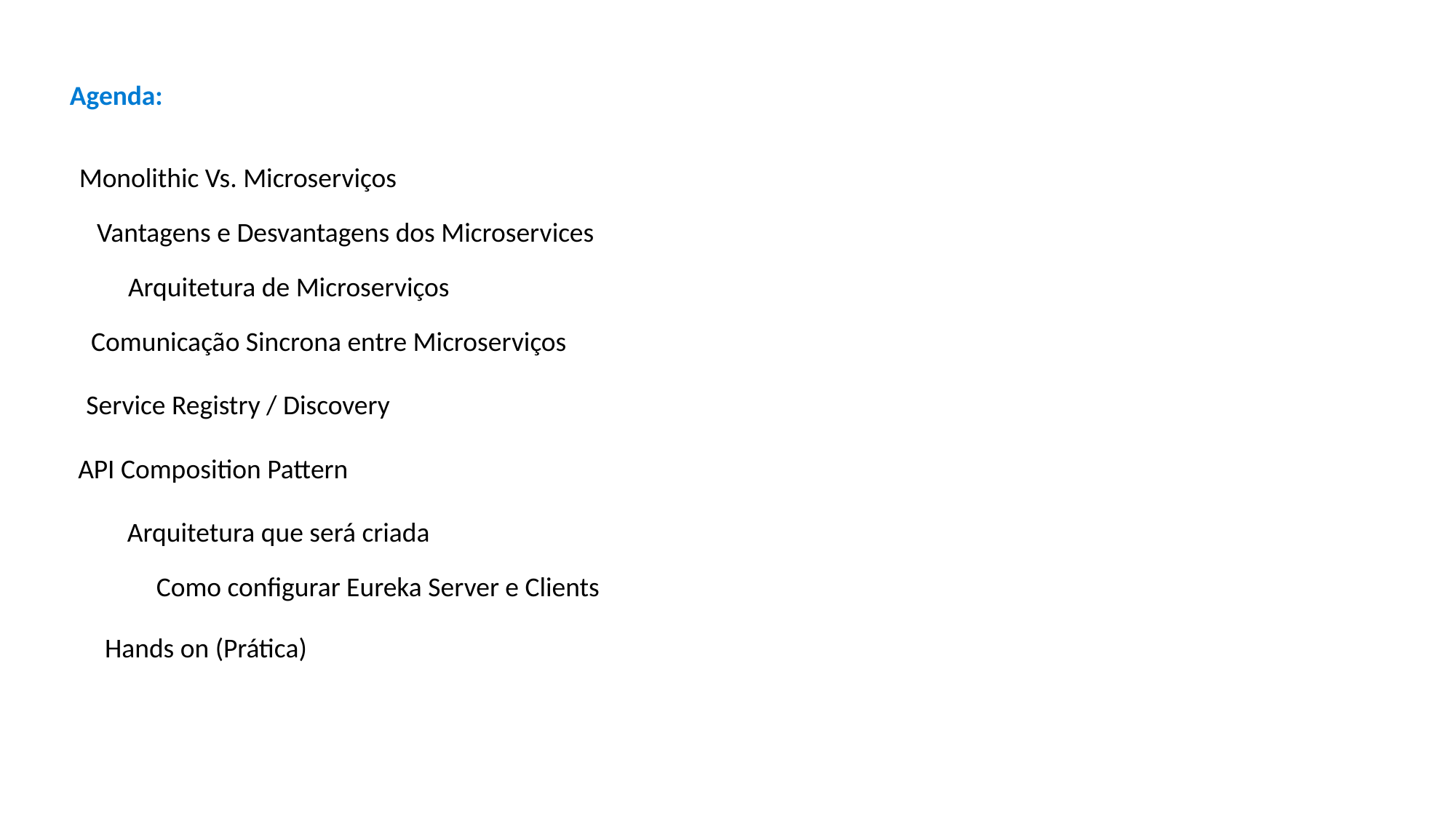

Agenda:
Monolithic Vs. Microserviços
Vantagens e Desvantagens dos Microservices
Arquitetura de Microserviços
Comunicação Sincrona entre Microserviços
Service Registry / Discovery
API Composition Pattern
Arquitetura que será criada
Como configurar Eureka Server e Clients
Hands on (Prática)